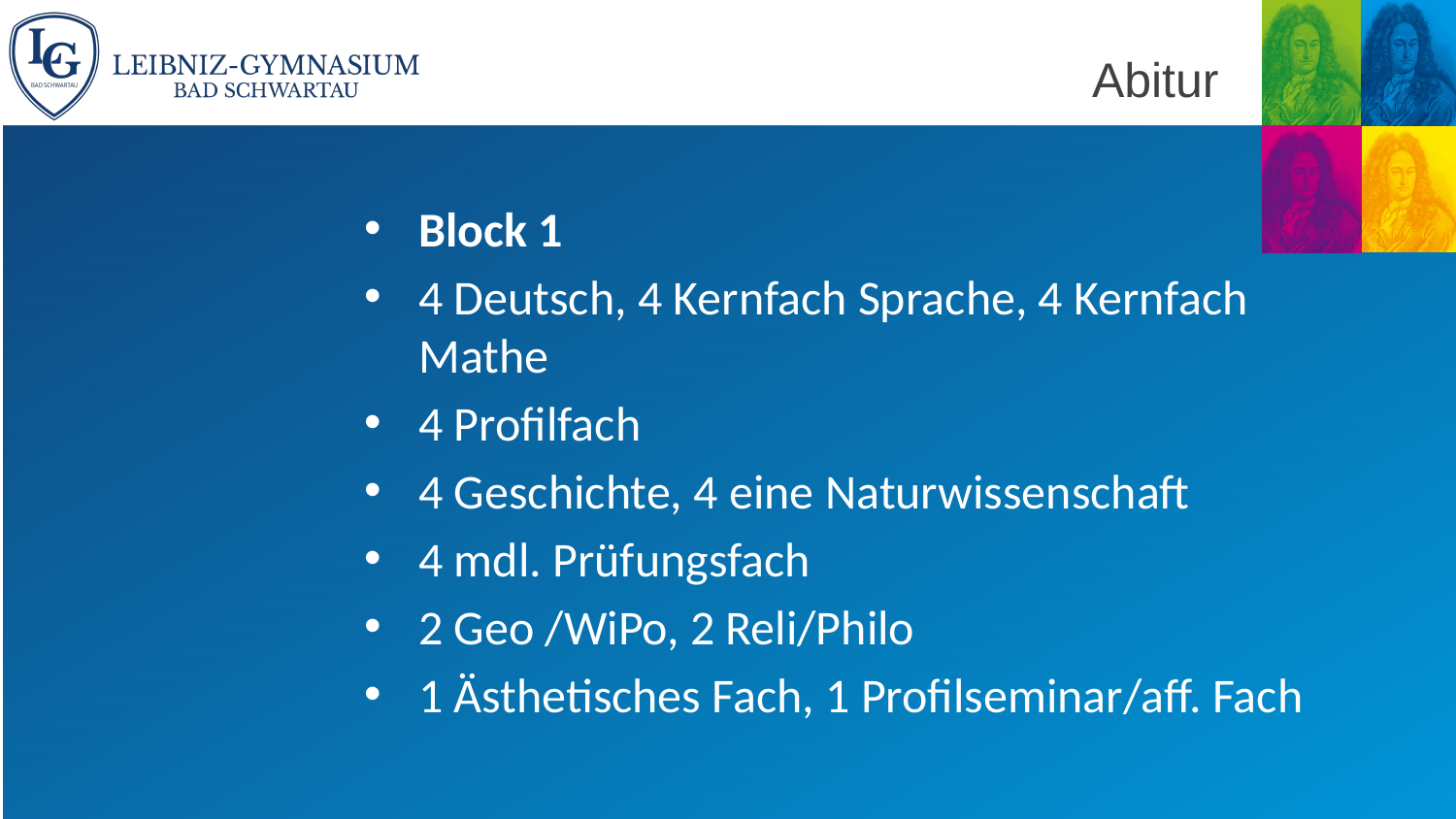

# Abitur
Block 1
4 Deutsch, 4 Kernfach Sprache, 4 Kernfach Mathe
4 Profilfach
4 Geschichte, 4 eine Naturwissenschaft
4 mdl. Prüfungsfach
2 Geo /WiPo, 2 Reli/Philo
1 Ästhetisches Fach, 1 Profilseminar/aff. Fach